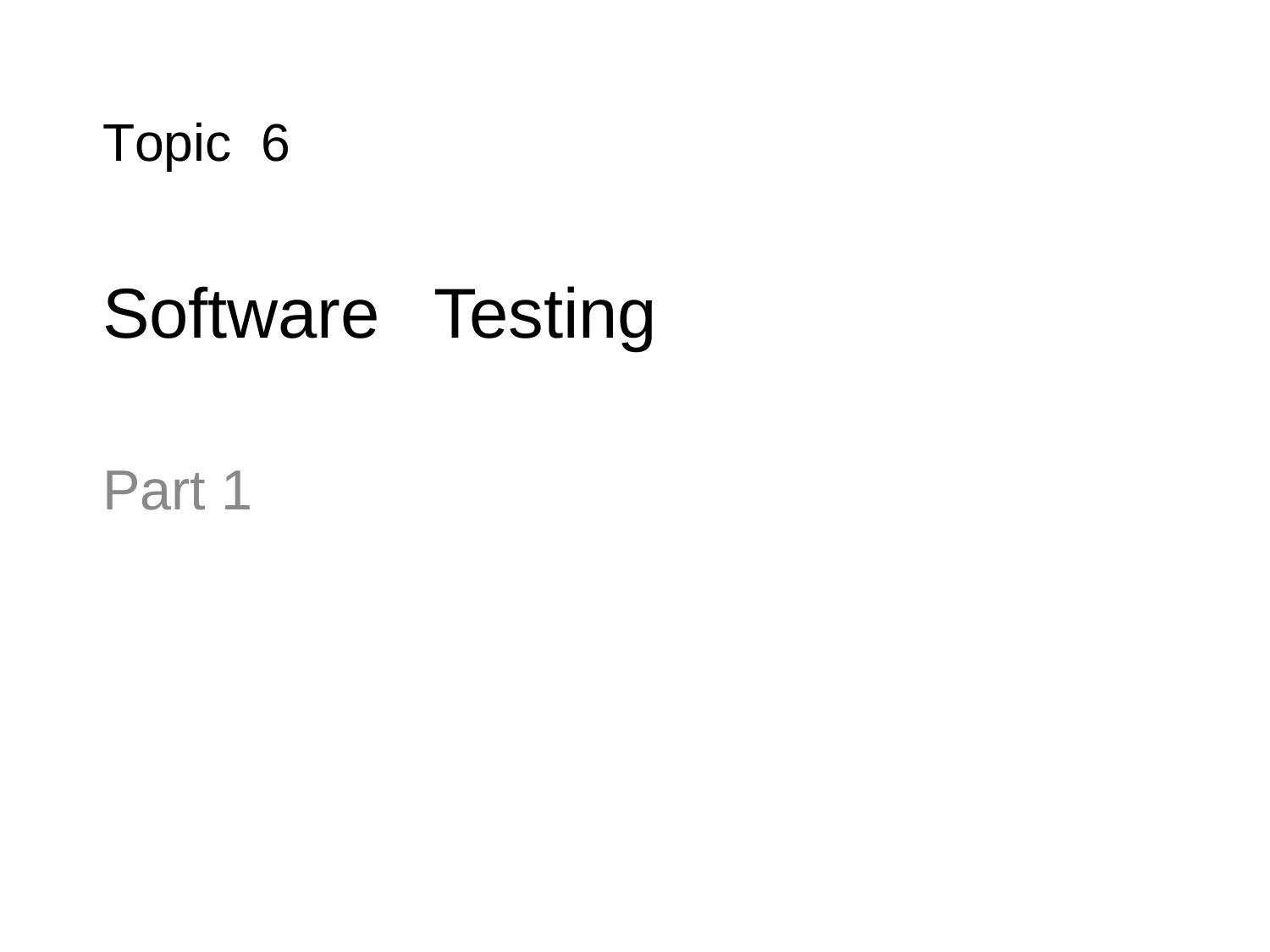

Topic	6
# Software	Testing
Part 1